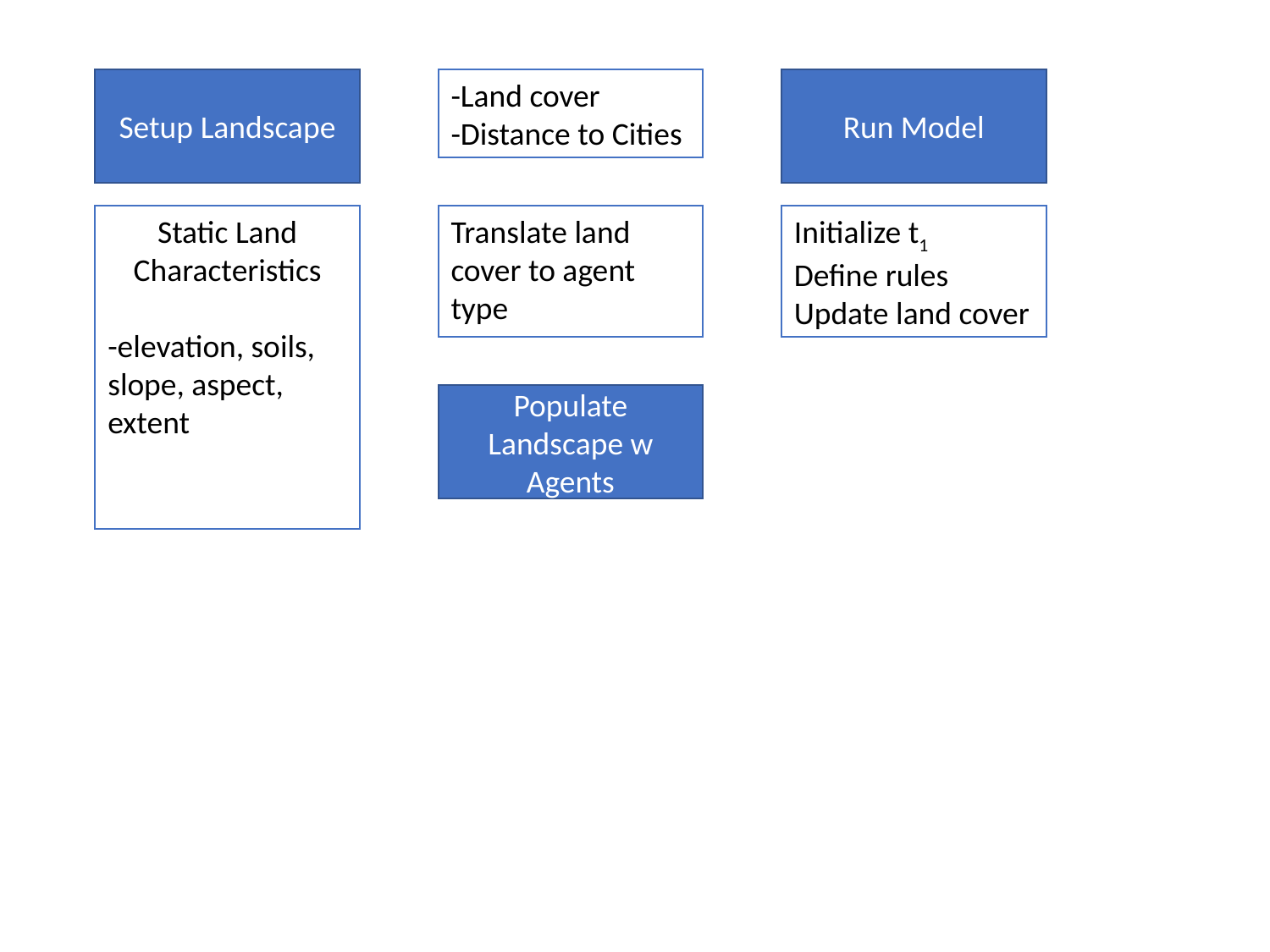

Setup Landscape
-Land cover
-Distance to Cities
Run Model
Static Land Characteristics

-elevation, soils, slope, aspect, extent
Translate land cover to agent type
Initialize t1
Define rules
Update land cover
Populate Landscape w Agents